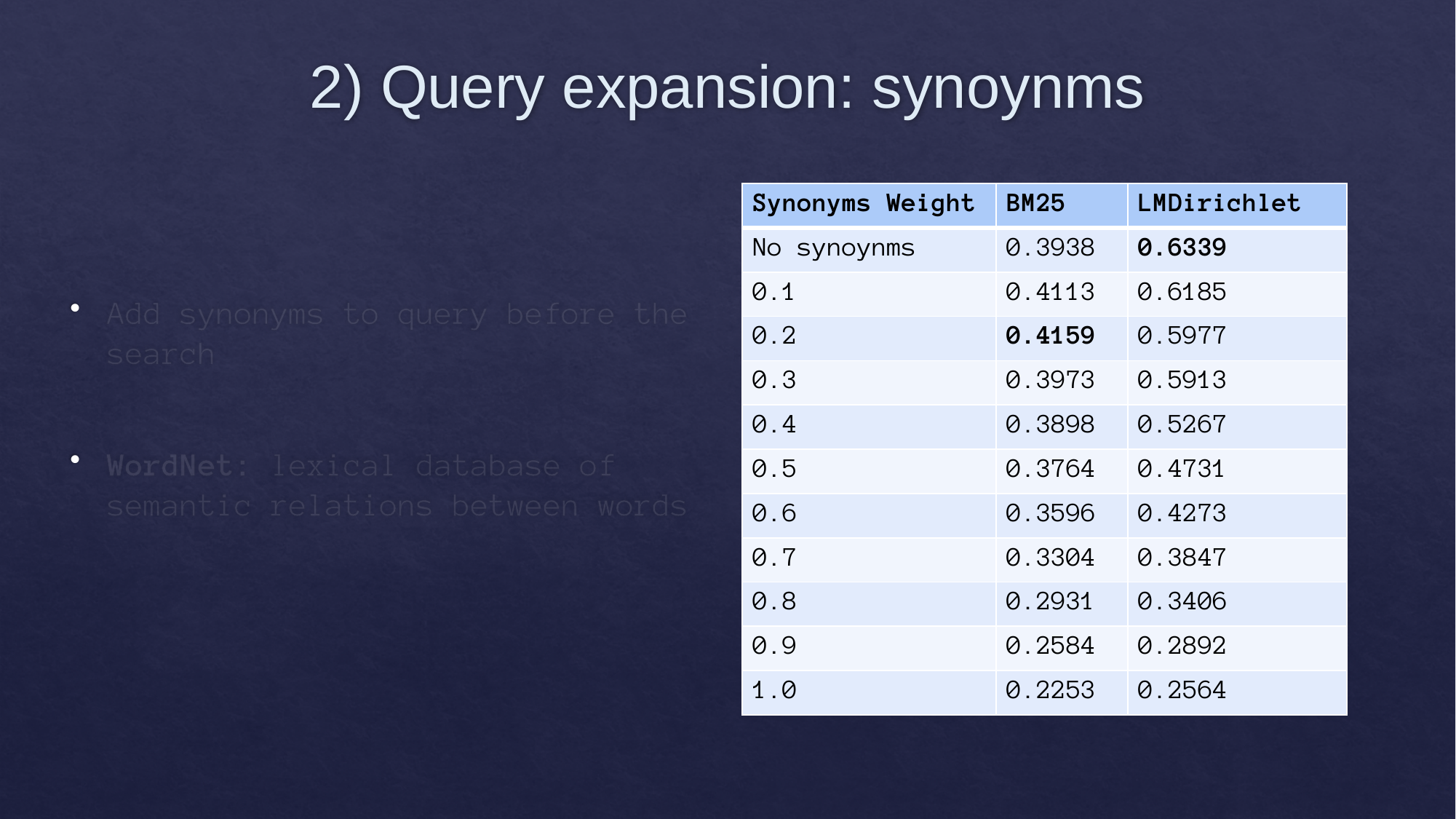

# 2) Query expansion: synoynms
| Synonyms Weight | BM25 | LMDirichlet |
| --- | --- | --- |
| No synoynms | 0.3938 | 0.6339 |
| 0.1 | 0.4113 | 0.6185 |
| 0.2 | 0.4159 | 0.5977 |
| 0.3 | 0.3973 | 0.5913 |
| 0.4 | 0.3898 | 0.5267 |
| 0.5 | 0.3764 | 0.4731 |
| 0.6 | 0.3596 | 0.4273 |
| 0.7 | 0.3304 | 0.3847 |
| 0.8 | 0.2931 | 0.3406 |
| 0.9 | 0.2584 | 0.2892 |
| 1.0 | 0.2253 | 0.2564 |
Add synonyms to query before the search

WordNet: lexical database of semantic relations between words